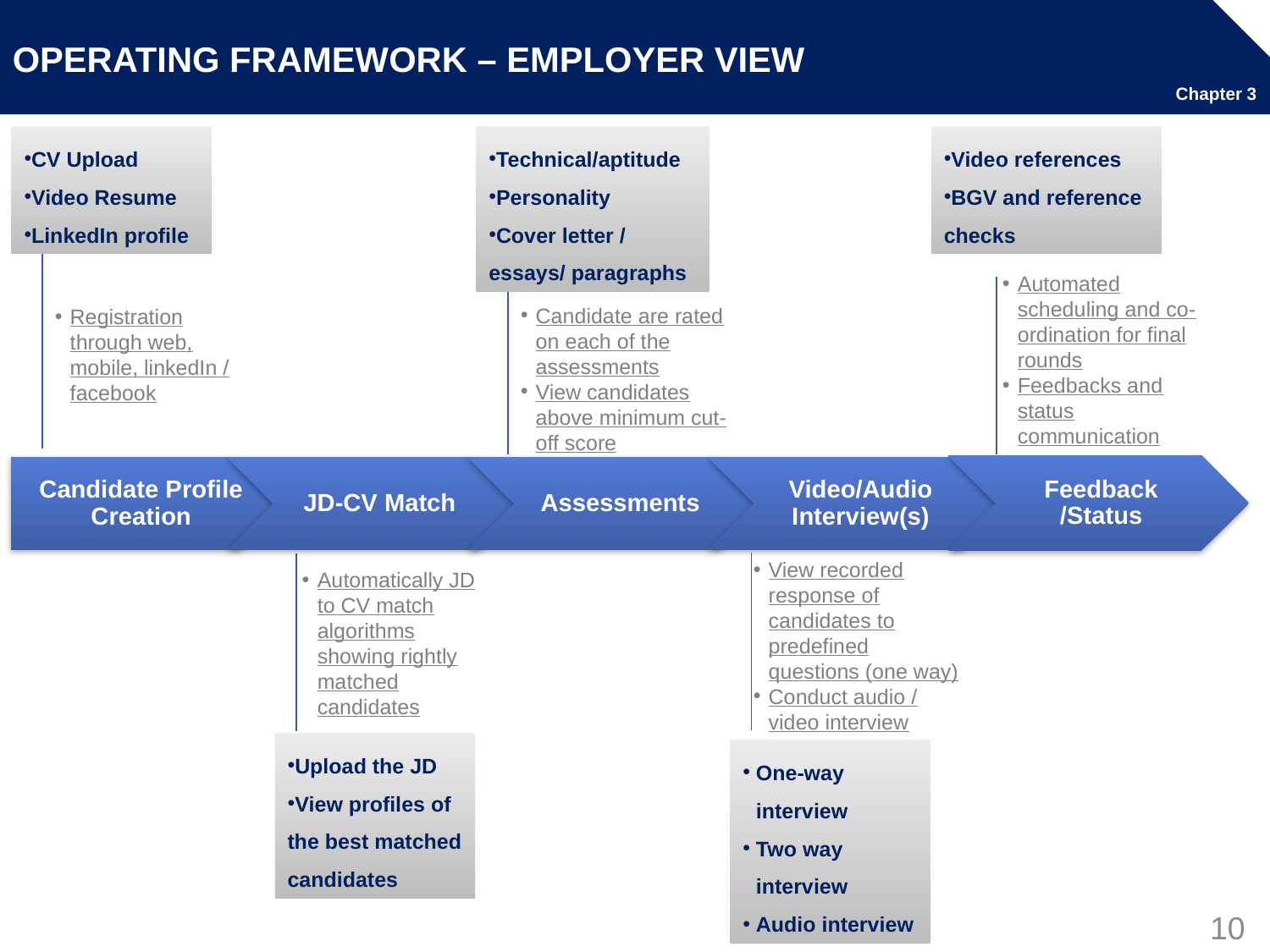

# OPERATING FRAMEWORK – EMPLOYER VIEW
Chapter 3
Technical/aptitude
Personality
Cover letter / essays/ paragraphs
CV Upload
Video Resume
LinkedIn profile
Video references
BGV and reference checks
Candidate Profile Creation
JD-CV Match
Assessments
Video/Audio Interview(s)
Feedback /Status
Automated scheduling and co-ordination for final rounds
Feedbacks and status communication
Candidate are rated on each of the assessments
View candidates above minimum cut-off score
Registration through web, mobile, linkedIn / facebook
View recorded response of candidates to predefined questions (one way)
Conduct audio / video interview
Automatically JD to CV match algorithms showing rightly matched candidates
Upload the JD
View profiles of the best matched candidates
One-way interview
Two way interview
Audio interview
10